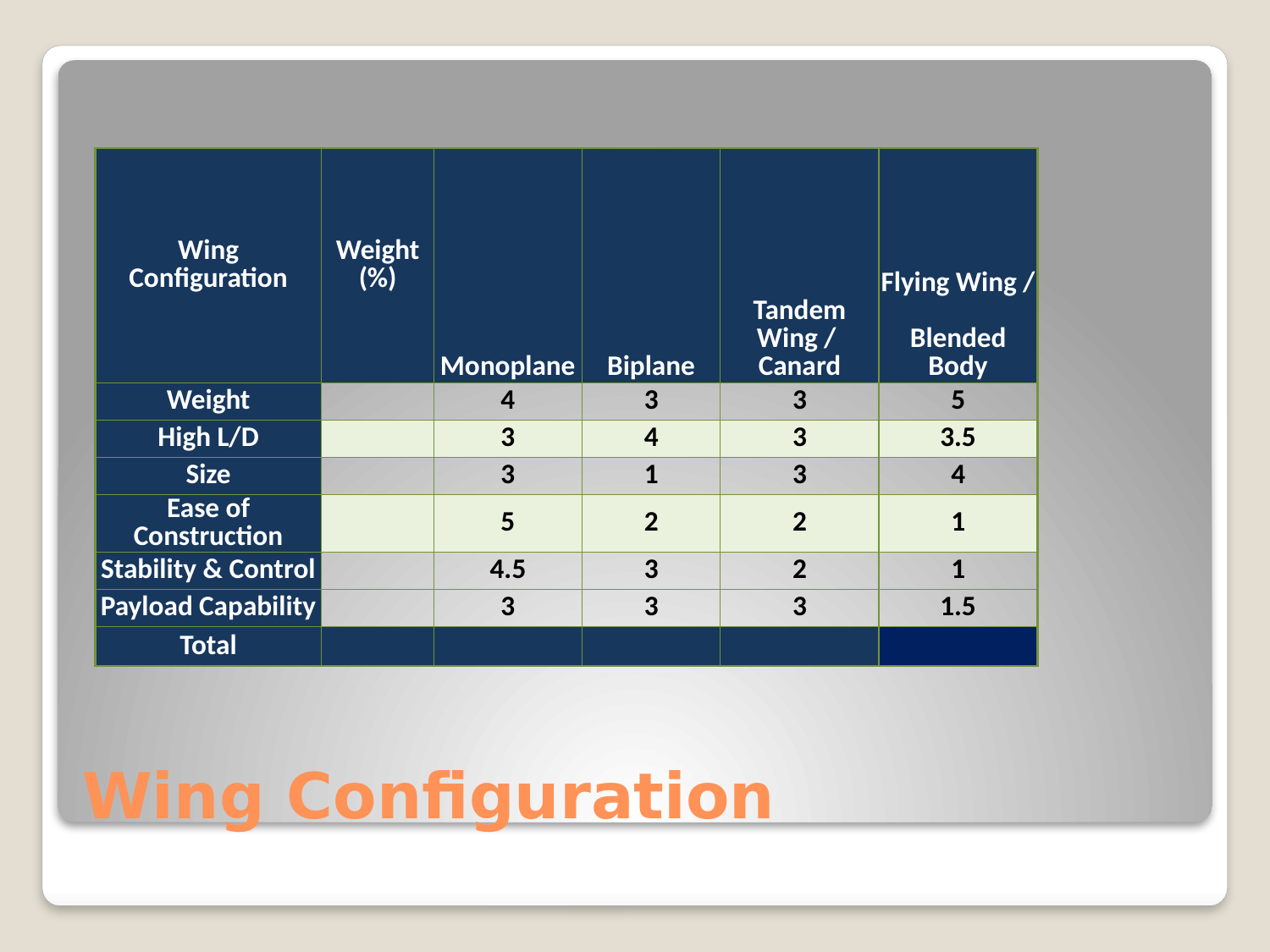

| Wing Configuration | Weight (%) | Monoplane | Biplane | Tandem Wing / Canard | Flying Wing / Blended Body |
| --- | --- | --- | --- | --- | --- |
| Weight |  | 4 | 3 | 3 | 5 |
| High L/D |  | 3 | 4 | 3 | 3.5 |
| Size |  | 3 | 1 | 3 | 4 |
| Ease of Construction |  | 5 | 2 | 2 | 1 |
| Stability & Control |  | 4.5 | 3 | 2 | 1 |
| Payload Capability |  | 3 | 3 | 3 | 1.5 |
| Total |  |  |  |  |  |
# Wing Configuration